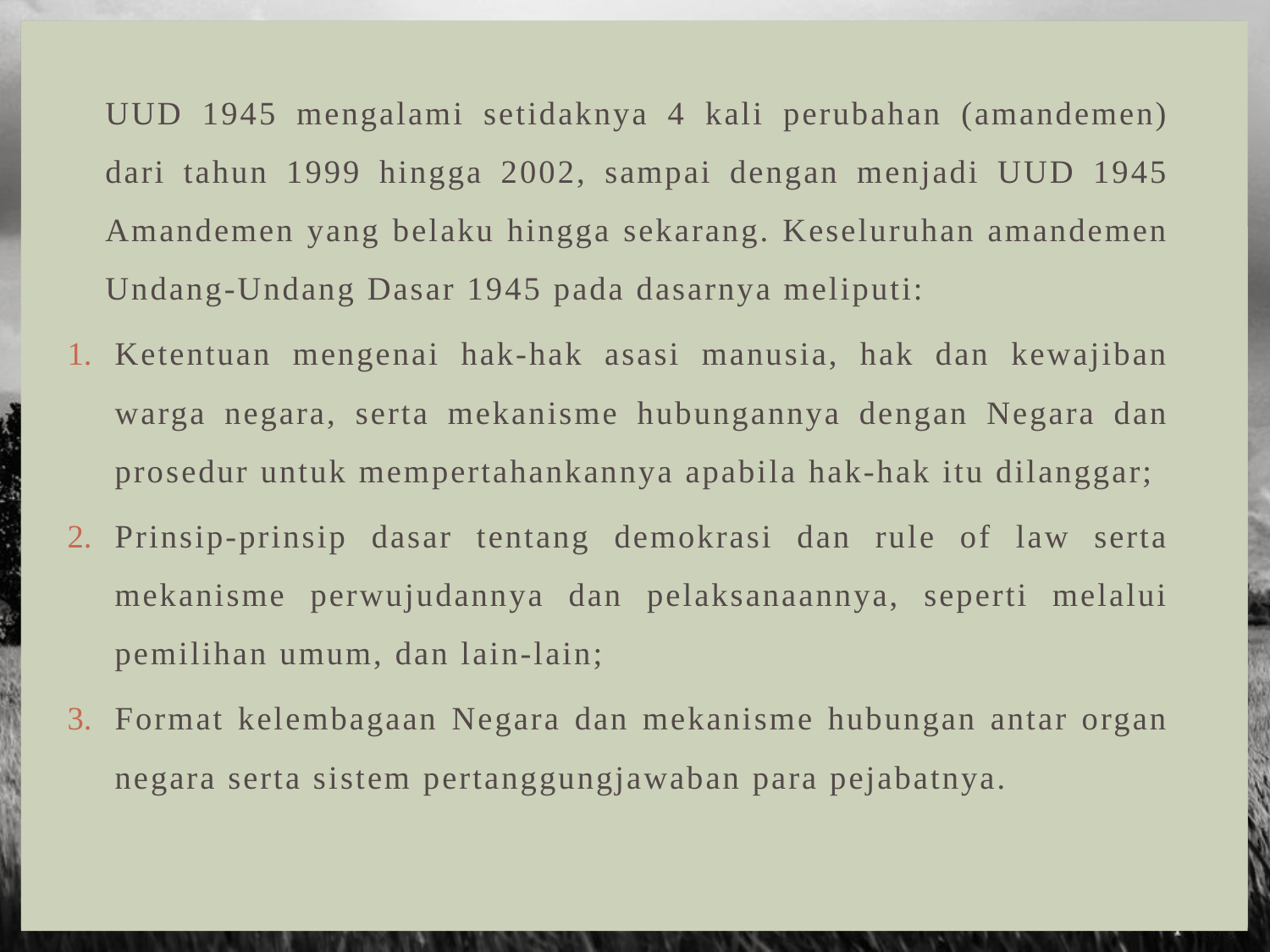

UUD 1945 mengalami setidaknya 4 kali perubahan (amandemen) dari tahun 1999 hingga 2002, sampai dengan menjadi UUD 1945 Amandemen yang belaku hingga sekarang. Keseluruhan amandemen Undang-Undang Dasar 1945 pada dasarnya meliputi:
Ketentuan mengenai hak-hak asasi manusia, hak dan kewajiban warga negara, serta mekanisme hubungannya dengan Negara dan prosedur untuk mempertahankannya apabila hak-hak itu dilanggar;
Prinsip-prinsip dasar tentang demokrasi dan rule of law serta mekanisme perwujudannya dan pelaksanaannya, seperti melalui pemilihan umum, dan lain-lain;
Format kelembagaan Negara dan mekanisme hubungan antar organ negara serta sistem pertanggungjawaban para pejabatnya.